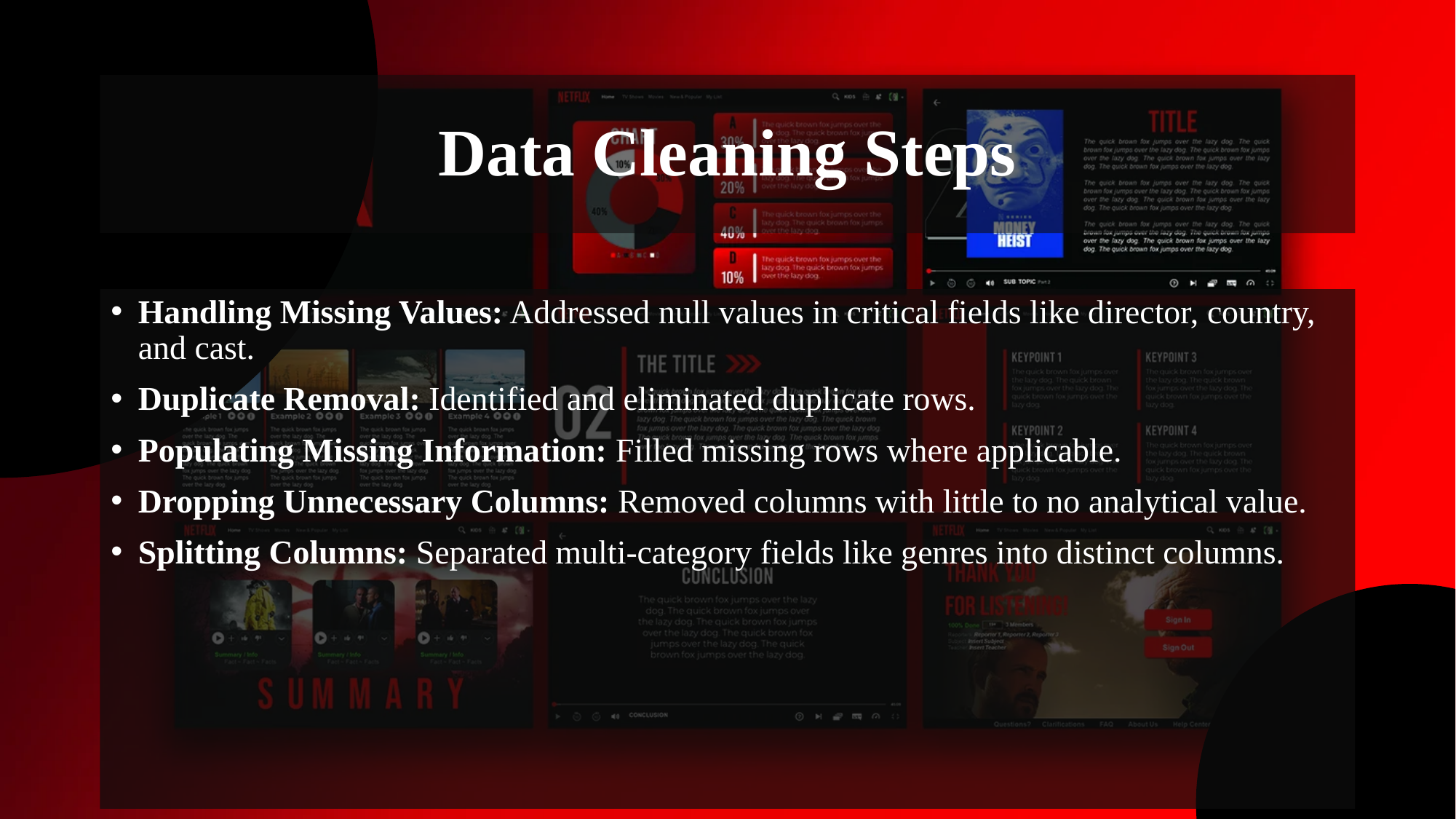

# Data Cleaning Steps
Handling Missing Values: Addressed null values in critical fields like director, country, and cast.
Duplicate Removal: Identified and eliminated duplicate rows.
Populating Missing Information: Filled missing rows where applicable.
Dropping Unnecessary Columns: Removed columns with little to no analytical value.
Splitting Columns: Separated multi-category fields like genres into distinct columns.